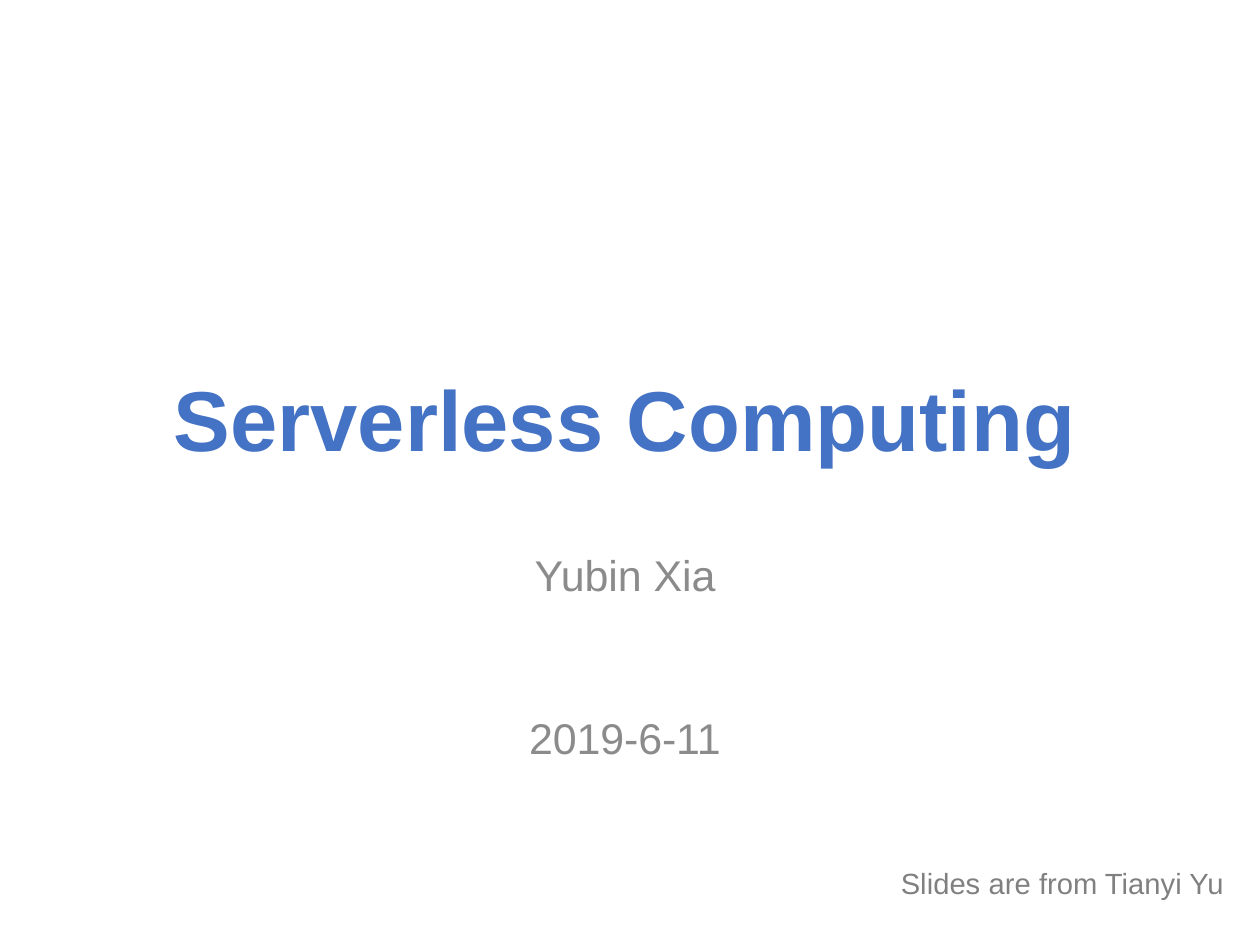

# Serverless Computing
Yubin Xia

2019-6-11
Slides are from Tianyi Yu